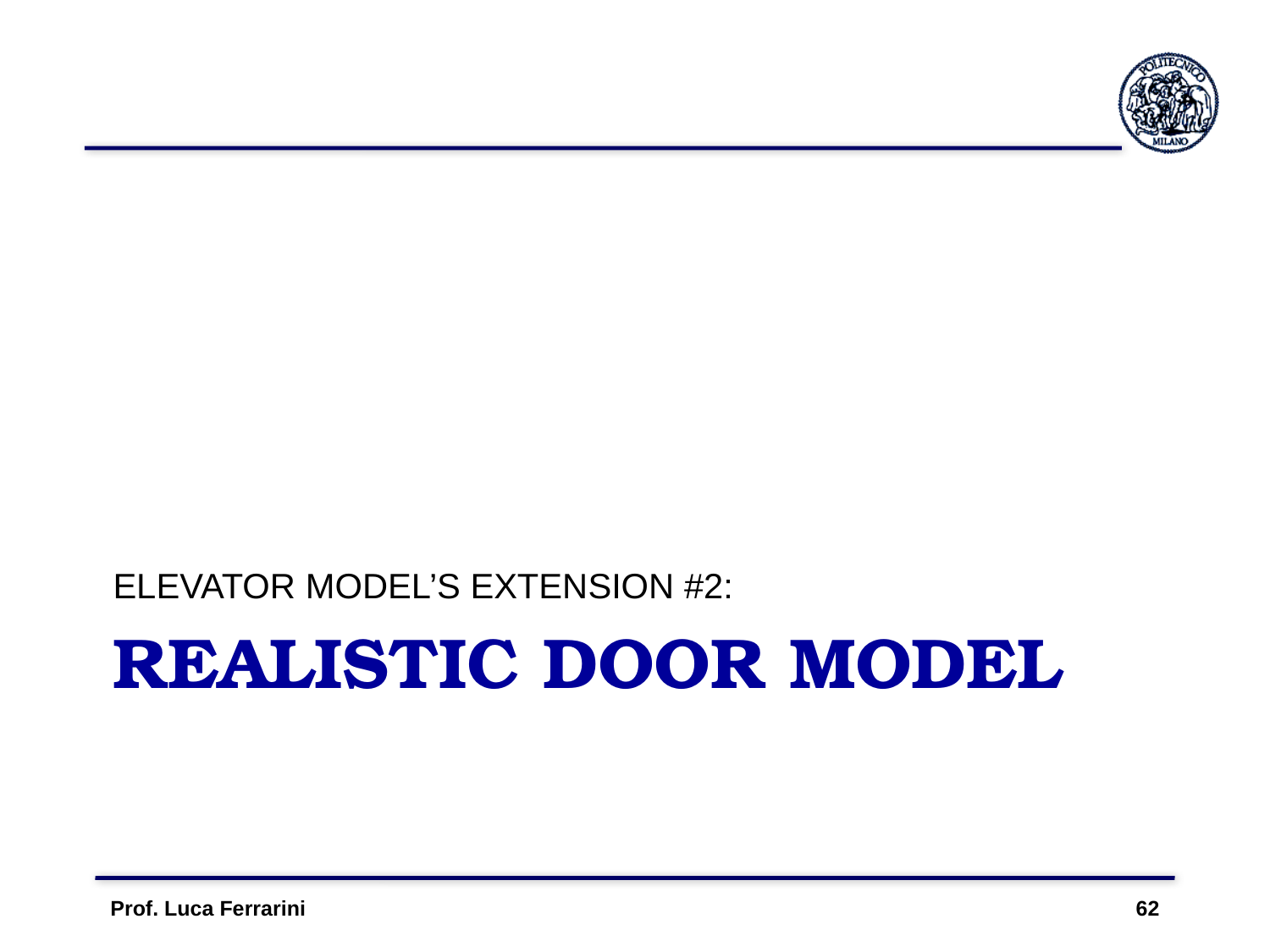

ELEVATOR MODEL’S EXTENSION #2:
# REALISTIC DOOR MODEL
Prof. Luca Ferrarini                                                                                                                                            62